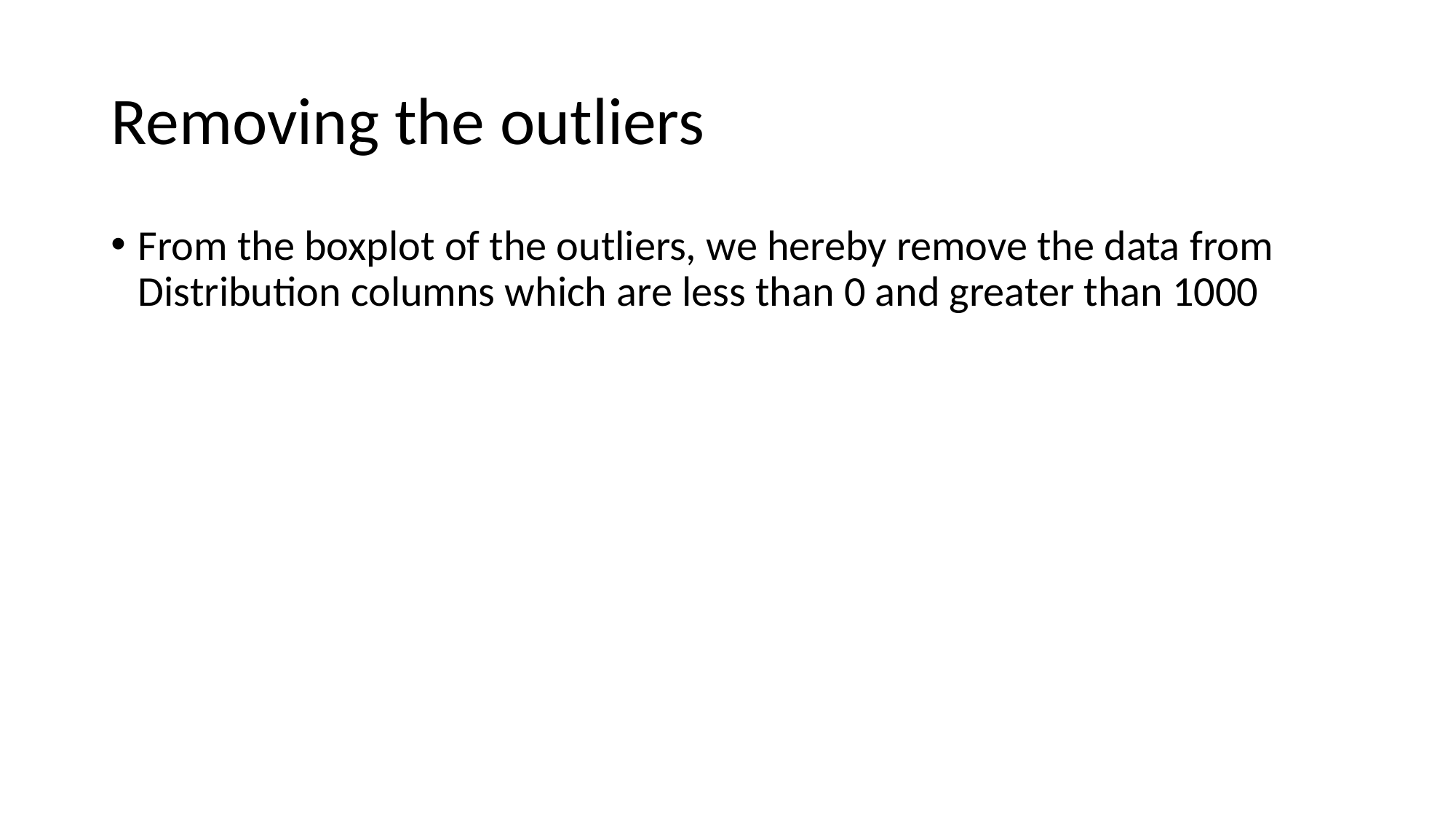

# Removing the outliers
From the boxplot of the outliers, we hereby remove the data from Distribution columns which are less than 0 and greater than 1000